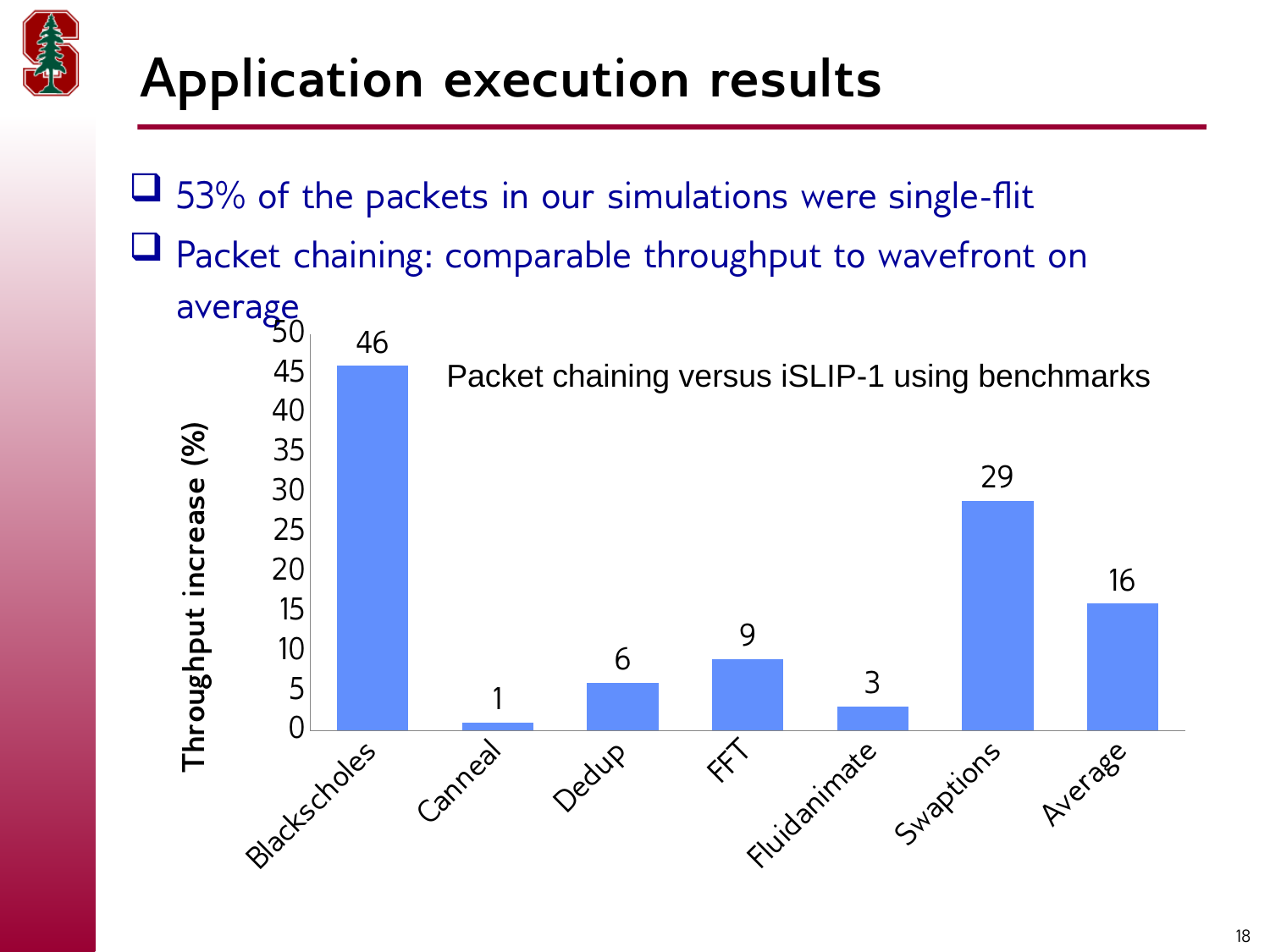

# Application execution results
53% of the packets in our simulations were single-flit
Packet chaining: comparable throughput to wavefront on average

### Chart

| Category | IPC increase |
|---|---|
| Blackscholes | 46.0 |
| Canneal | 1.0 |
| Dedup | 6.0 |
| FFT | 9.0 |
| Fluidanimate | 3.0 |
| Swaptions | 29.0 |
| Average | 16.0 |
Packet chaining versus iSLIP-1 using benchmarks